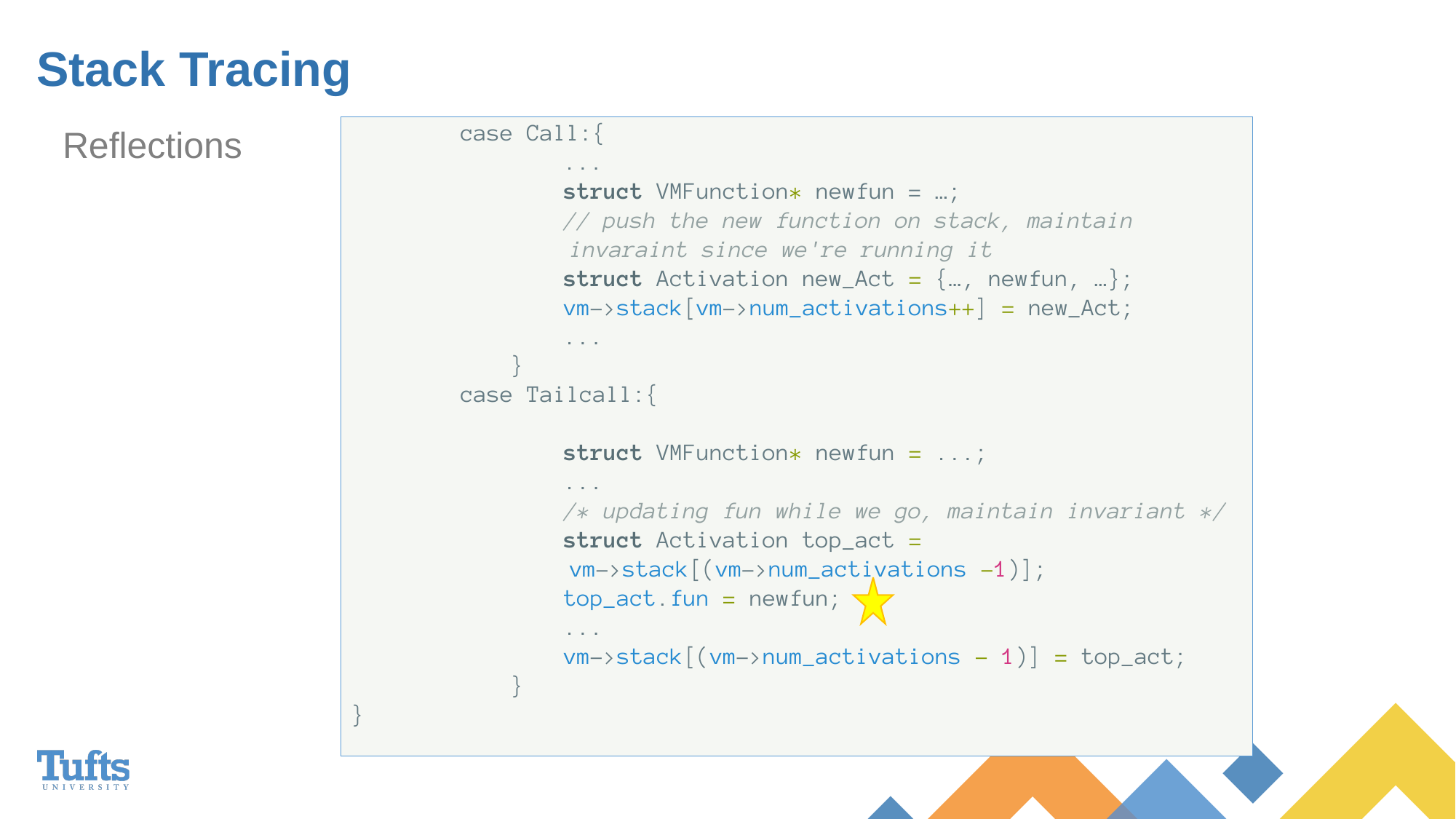

# Stack Tracing
Reflections
	case Call:{
                ...
                struct VMFunction* newfun = …;
                // push the new function on stack, maintain
		invaraint since we're running it
                struct Activation new_Act = {…, newfun, …};
                vm->stack[vm->num_activations++] = new_Act;
                ...
            }
	case Tailcall:{
                struct VMFunction* newfun = ...;
                ...
                /* updating fun while we go, maintain invariant */
                struct Activation top_act =
		vm->stack[(vm->num_activations -1)];
                top_act.fun = newfun;
                ...
                vm->stack[(vm->num_activations - 1)] = top_act;
            }
}